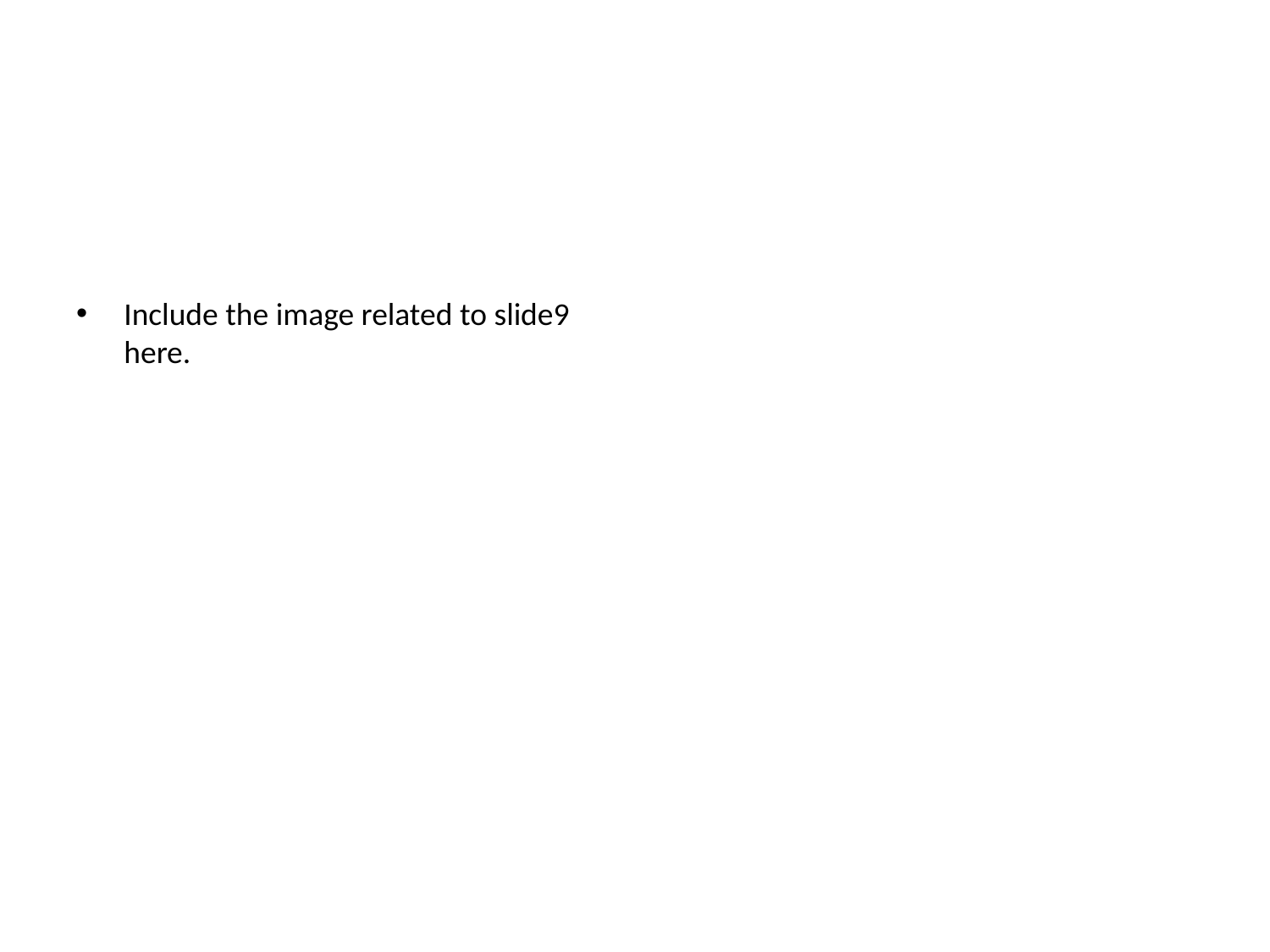

#

Include the image related to slide9 here.